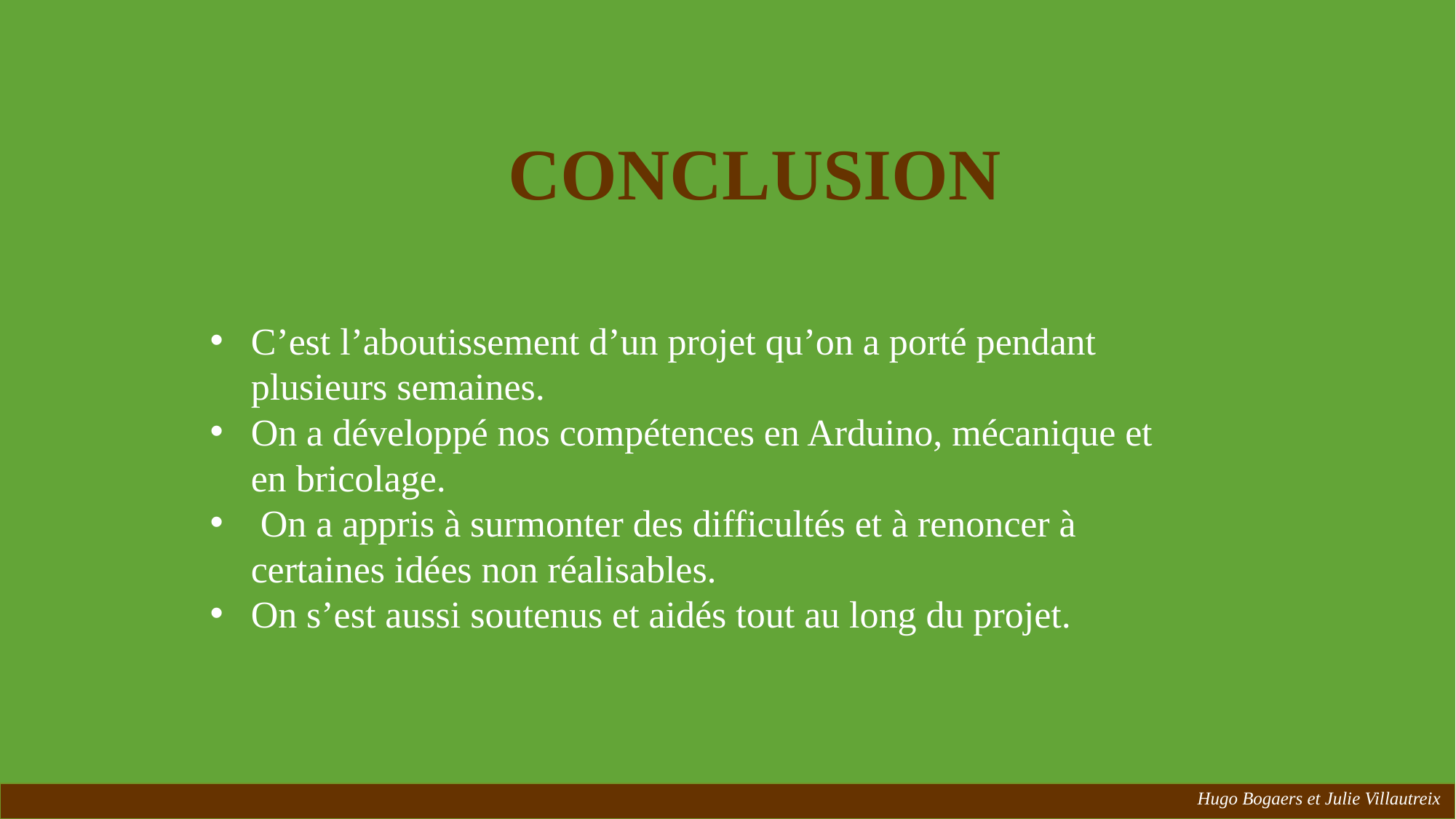

CONCLUSION
C’est l’aboutissement d’un projet qu’on a porté pendant plusieurs semaines.
On a développé nos compétences en Arduino, mécanique et en bricolage.
 On a appris à surmonter des difficultés et à renoncer à certaines idées non réalisables.
On s’est aussi soutenus et aidés tout au long du projet.
Hugo Bogaers et Julie Villautreix